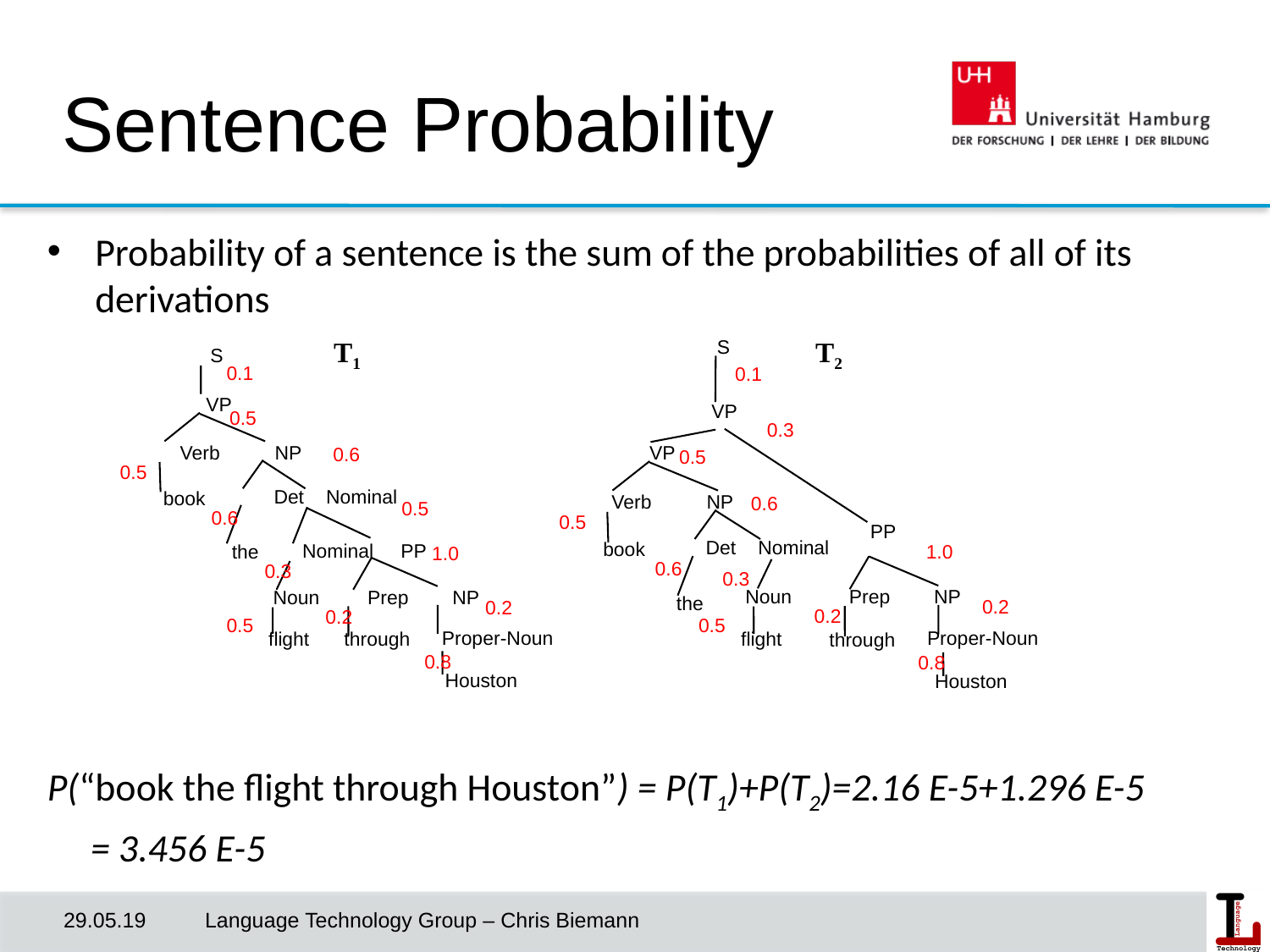

# Sentence Probability
Probability of a sentence is the sum of the probabilities of all of its derivations

P(“book the flight through Houston”) = P(T1)+P(T2)=2.16 E-5+1.296 E-5
     = 3.456 E-5
T1
S
0.1

VP
0.5

Verb          NP
0.6
0.5

     Det    Nominal
book
0.5
0.6

Nominal     PP
the
1.0
0.3

Prep        NP
Noun
0.2
0.2

0.5

Proper-Noun
flight
through
0.8

Houston
S
T2
0.1
VP
0.3

VP
0.5

Verb          NP
0.6
0.5

PP
     Det    Nominal
book
1.0
0.6

0.3
Noun
Prep        NP
the
0.2
0.2

0.5

Proper-Noun
flight
through
0.8

Houston
29.05.19
 Language Technology Group – Chris Biemann